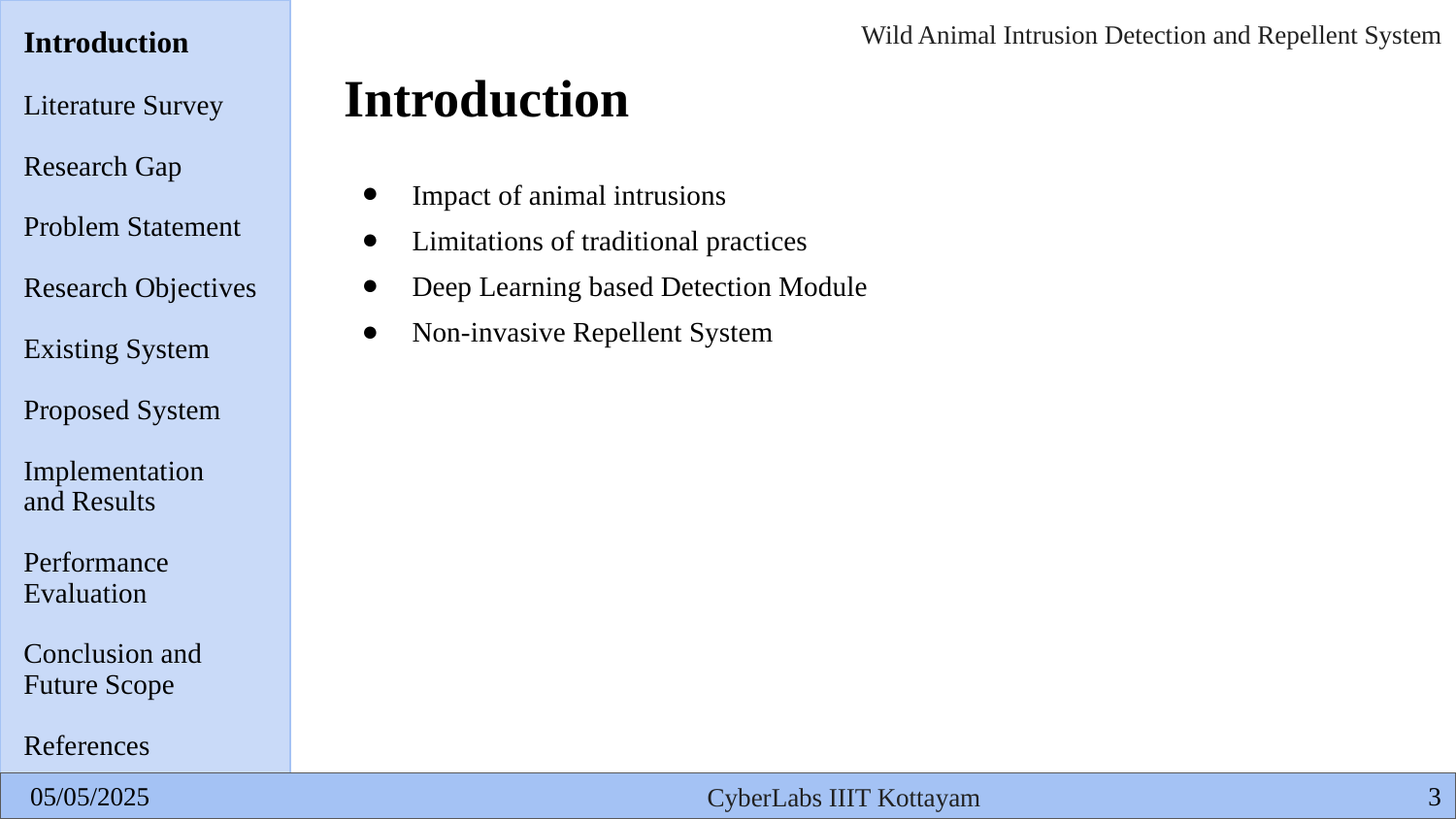

Introduction

Literature Survey

Research Gap

Problem Statement

Research Objectives

Existing System

Proposed System

Implementation
and Results

Performance
Evaluation

Conclusion and
Future Scope

References

# Introduction
Impact of animal intrusions
Limitations of traditional practices
Deep Learning based Detection Module
Non-invasive Repellent System

3